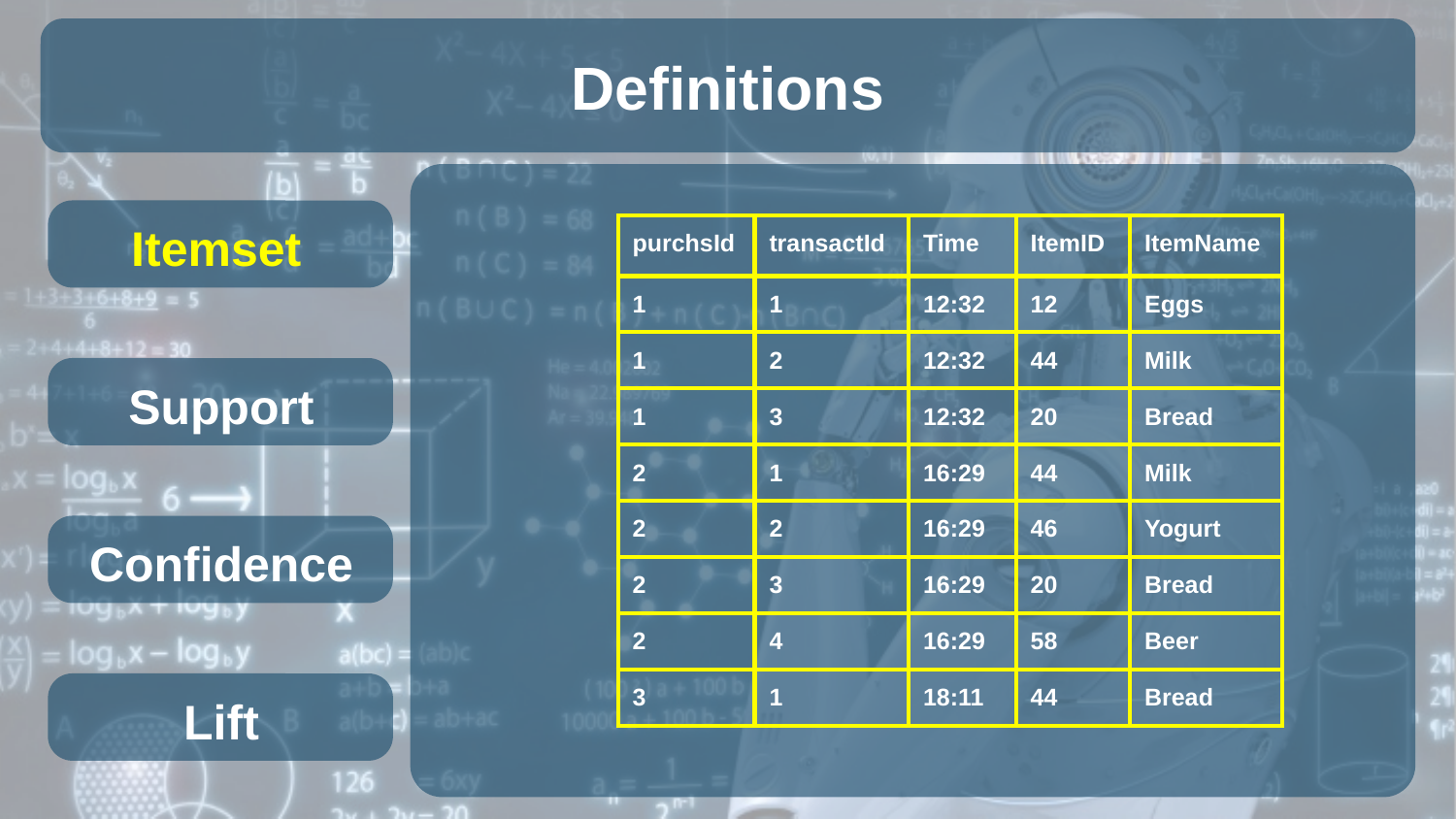

# Definitions
Itemset
| purchsId | transactId | Time | ItemID | ItemName |
| --- | --- | --- | --- | --- |
| 1 | 1 | 12:32 | 12 | Eggs |
| 1 | 2 | 12:32 | 44 | Milk |
| 1 | 3 | 12:32 | 20 | Bread |
| 2 | 1 | 16:29 | 44 | Milk |
| 2 | 2 | 16:29 | 46 | Yogurt |
| 2 | 3 | 16:29 | 20 | Bread |
| 2 | 4 | 16:29 | 58 | Beer |
| 3 | 1 | 18:11 | 44 | Bread |
Support
Confidence
Lift